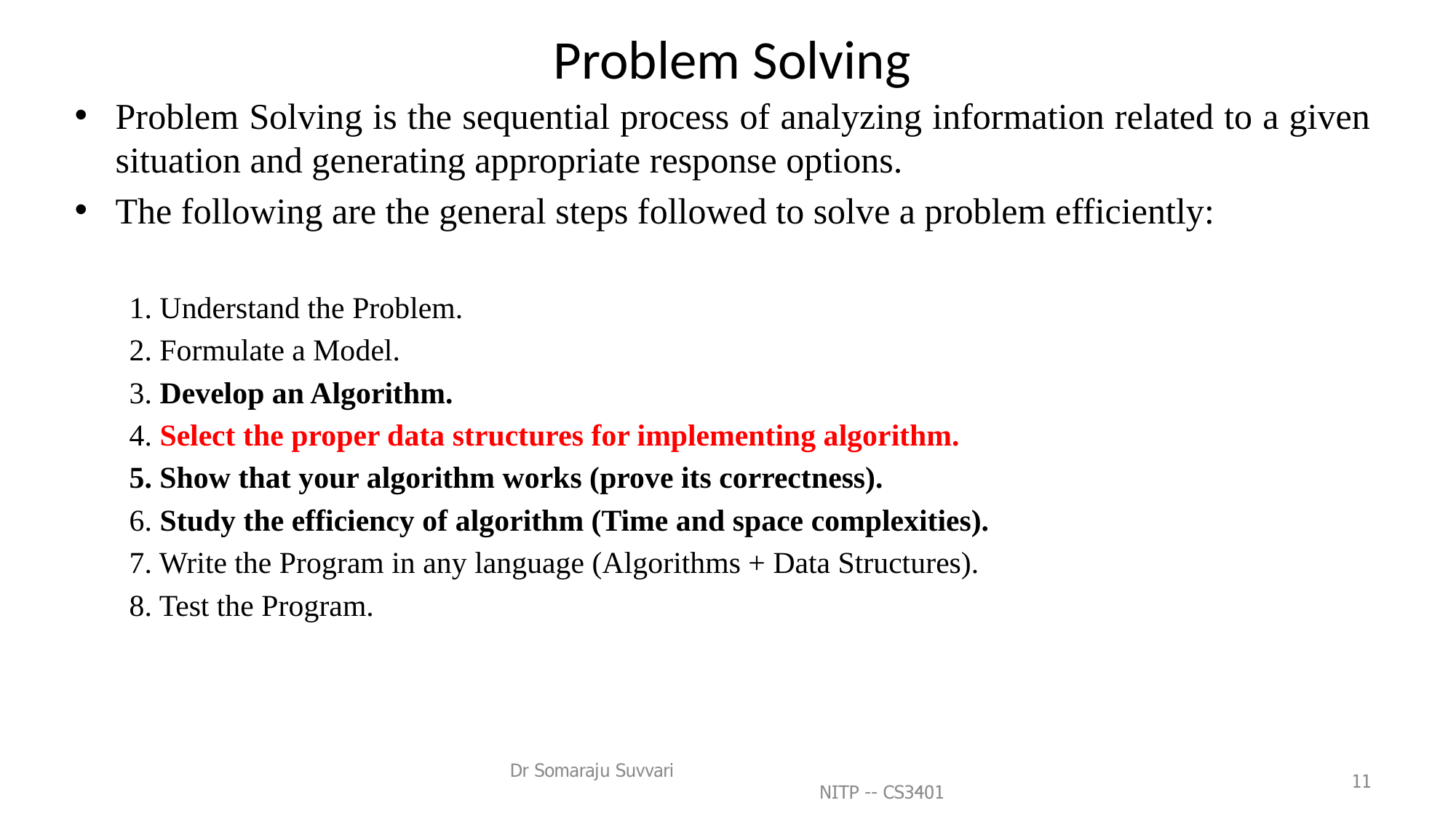

# Problem Solving
Problem Solving is the sequential process of analyzing information related to a given situation and generating appropriate response options.
The following are the general steps followed to solve a problem efficiently:

1. Understand the Problem.
2. Formulate a Model.
3. Develop an Algorithm.
4. Select the proper data structures for implementing algorithm.
5. Show that your algorithm works (prove its correctness).
6. Study the efficiency of algorithm (Time and space complexities).
7. Write the Program in any language (Algorithms + Data Structures).
8. Test the Program.
Dr Somaraju Suvvari                                                                                                        NITP -- CS3401
11